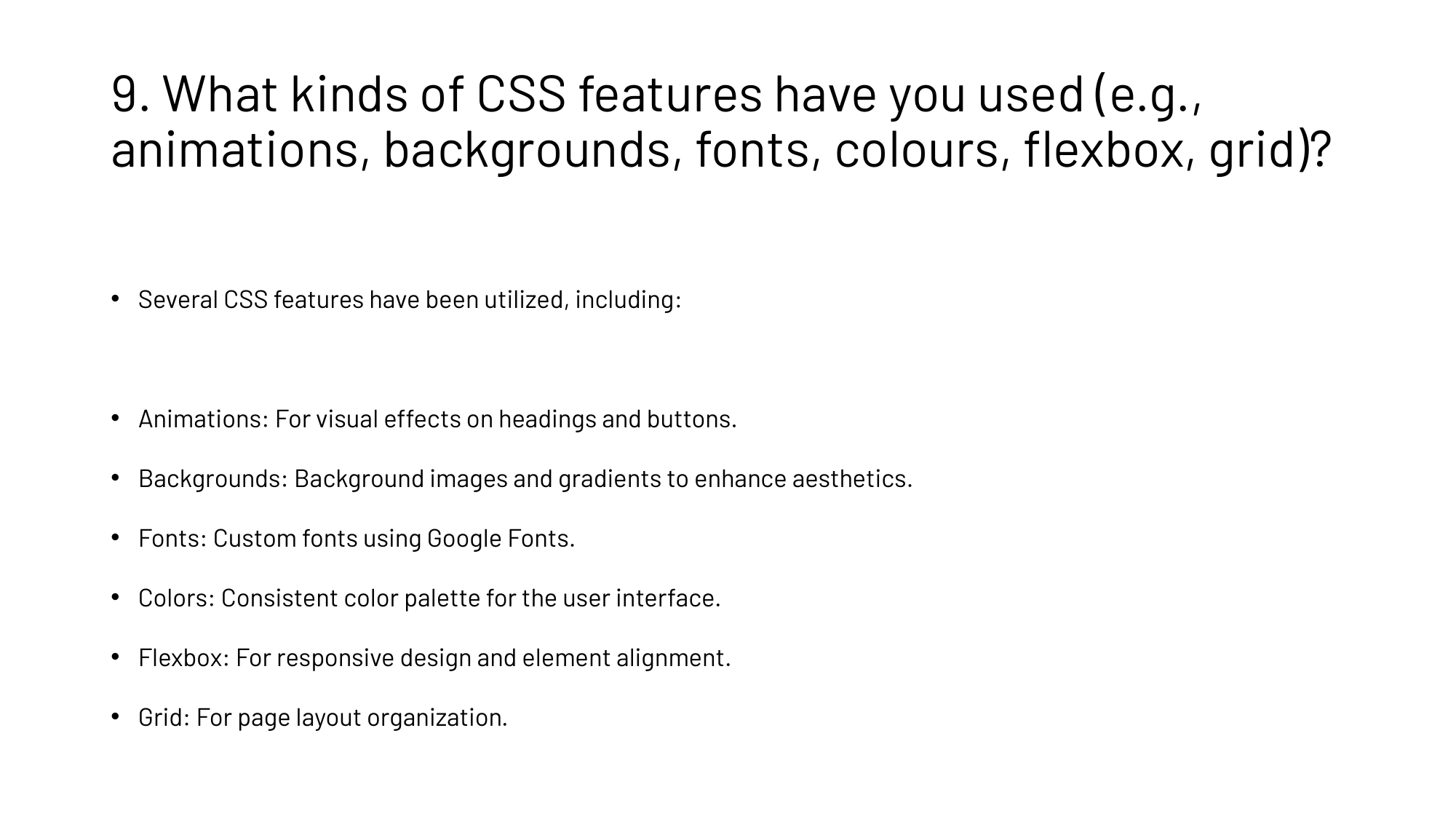

# 9. What kinds of CSS features have you used (e.g., animations, backgrounds, fonts, colours, flexbox, grid)?

Several CSS features have been utilized, including:

Animations: For visual effects on headings and buttons.
Backgrounds: Background images and gradients to enhance aesthetics.
Fonts: Custom fonts using Google Fonts.
Colors: Consistent color palette for the user interface.
Flexbox: For responsive design and element alignment.
Grid: For page layout organization.